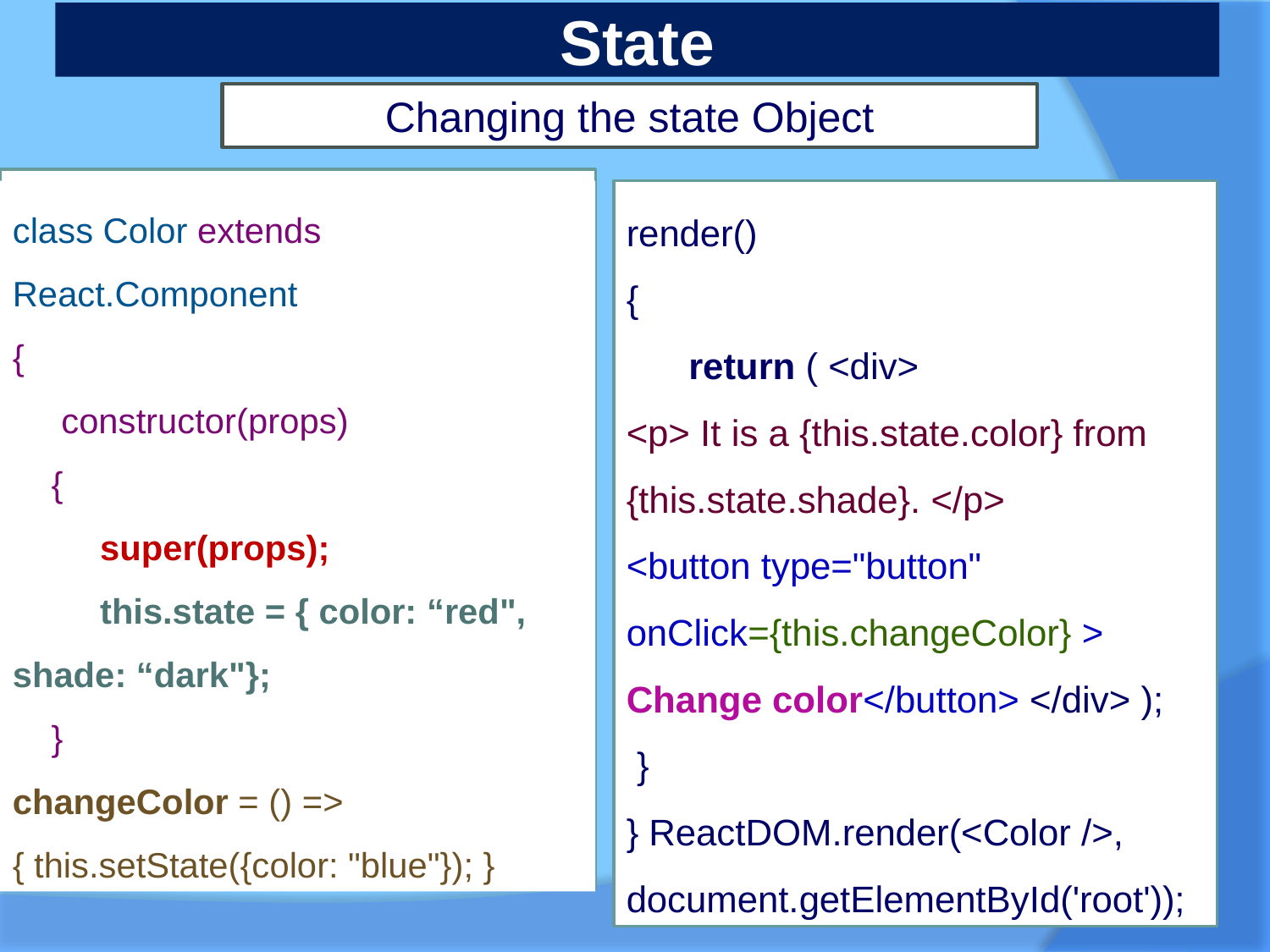

# State
Changing the state Object

class Color extends React.Component
{
     constructor(props)
    {
         super(props);
         this.state = { color: “red", shade: “dark"};
    }
changeColor = () => { this.setState({color: "blue"}); }
render()
{
      return ( <div>
<p> It is a {this.state.color} from {this.state.shade}. </p>
<button type="button" onClick={this.changeColor} >
Change color</button> </div> );
 }
} ReactDOM.render(<Color />, document.getElementById('root'));